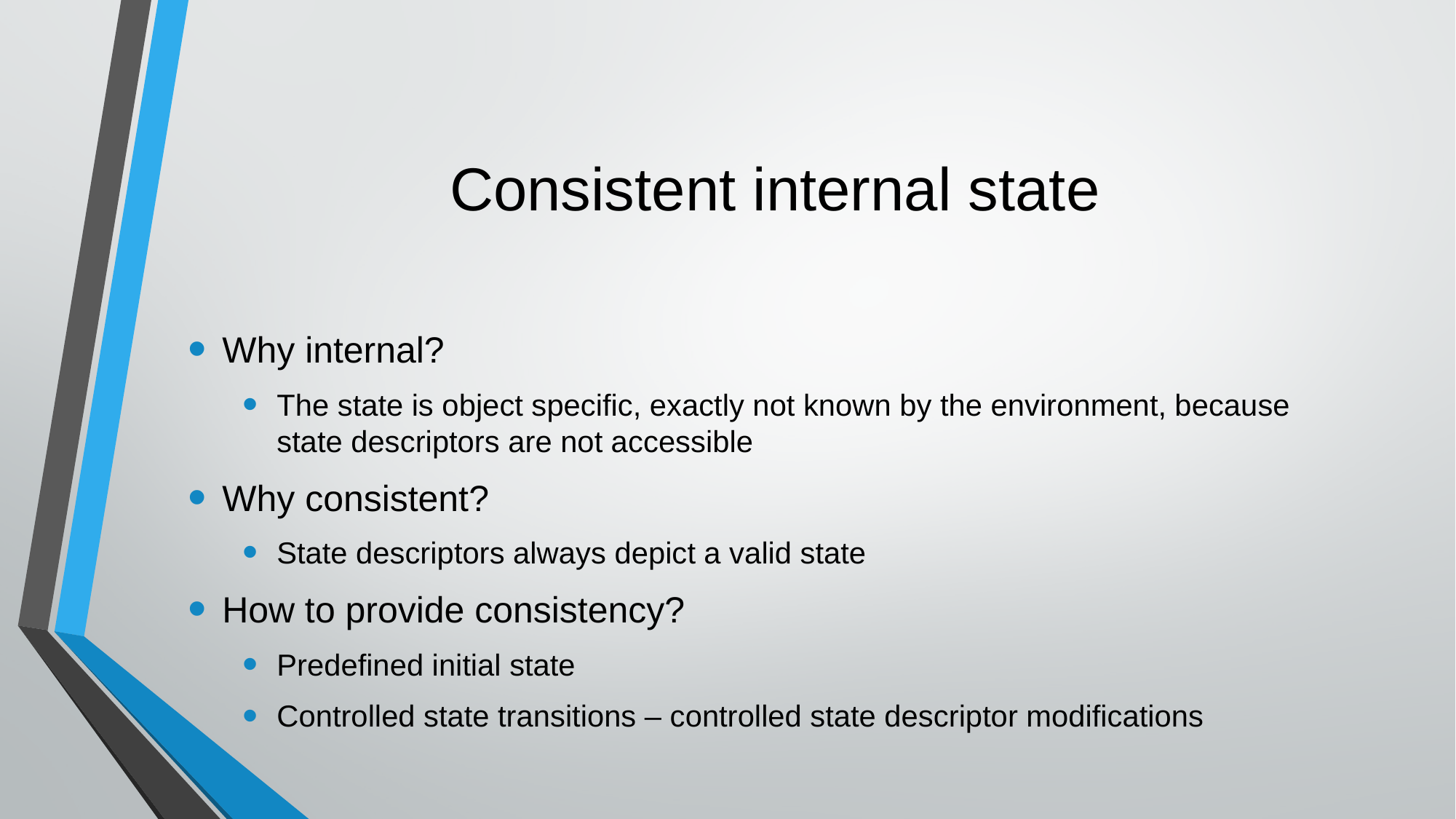

# Consistent internal state
Why internal?
The state is object specific, exactly not known by the environment, because state descriptors are not accessible
Why consistent?
State descriptors always depict a valid state
How to provide consistency?
Predefined initial state
Controlled state transitions – controlled state descriptor modifications